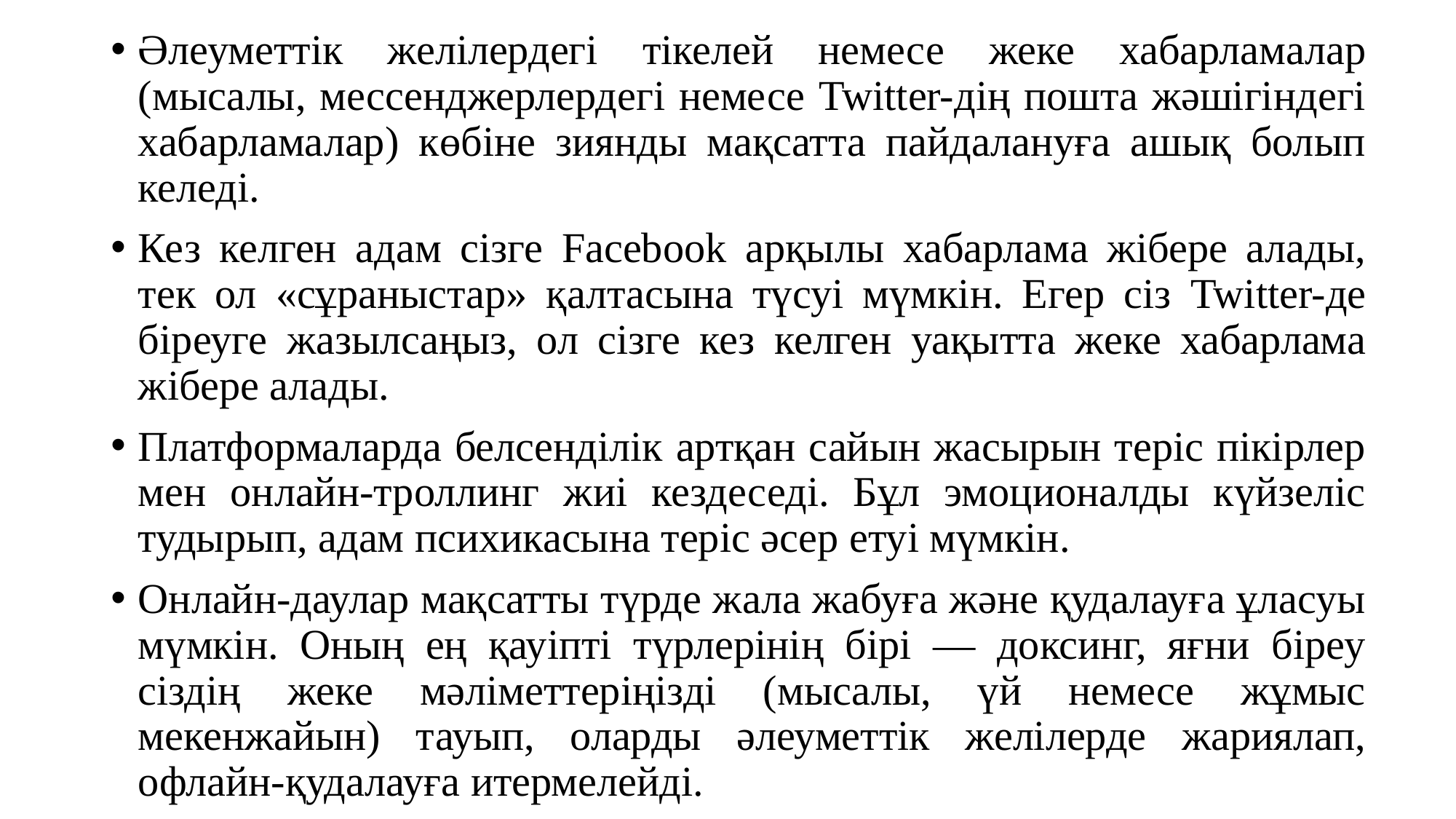

Әлеуметтік желілердегі тікелей немесе жеке хабарламалар (мысалы, мессенджерлердегі немесе Twitter-дің пошта жәшігіндегі хабарламалар) көбіне зиянды мақсатта пайдалануға ашық болып келеді.
Кез келген адам сізге Facebook арқылы хабарлама жібере алады, тек ол «сұраныстар» қалтасына түсуі мүмкін. Егер сіз Twitter-де біреуге жазылсаңыз, ол сізге кез келген уақытта жеке хабарлама жібере алады.
Платформаларда белсенділік артқан сайын жасырын теріс пікірлер мен онлайн-троллинг жиі кездеседі. Бұл эмоционалды күйзеліс тудырып, адам психикасына теріс әсер етуі мүмкін.
Онлайн-даулар мақсатты түрде жала жабуға және қудалауға ұласуы мүмкін. Оның ең қауіпті түрлерінің бірі — доксинг, яғни біреу сіздің жеке мәліметтеріңізді (мысалы, үй немесе жұмыс мекенжайын) тауып, оларды әлеуметтік желілерде жариялап, офлайн-қудалауға итермелейді.